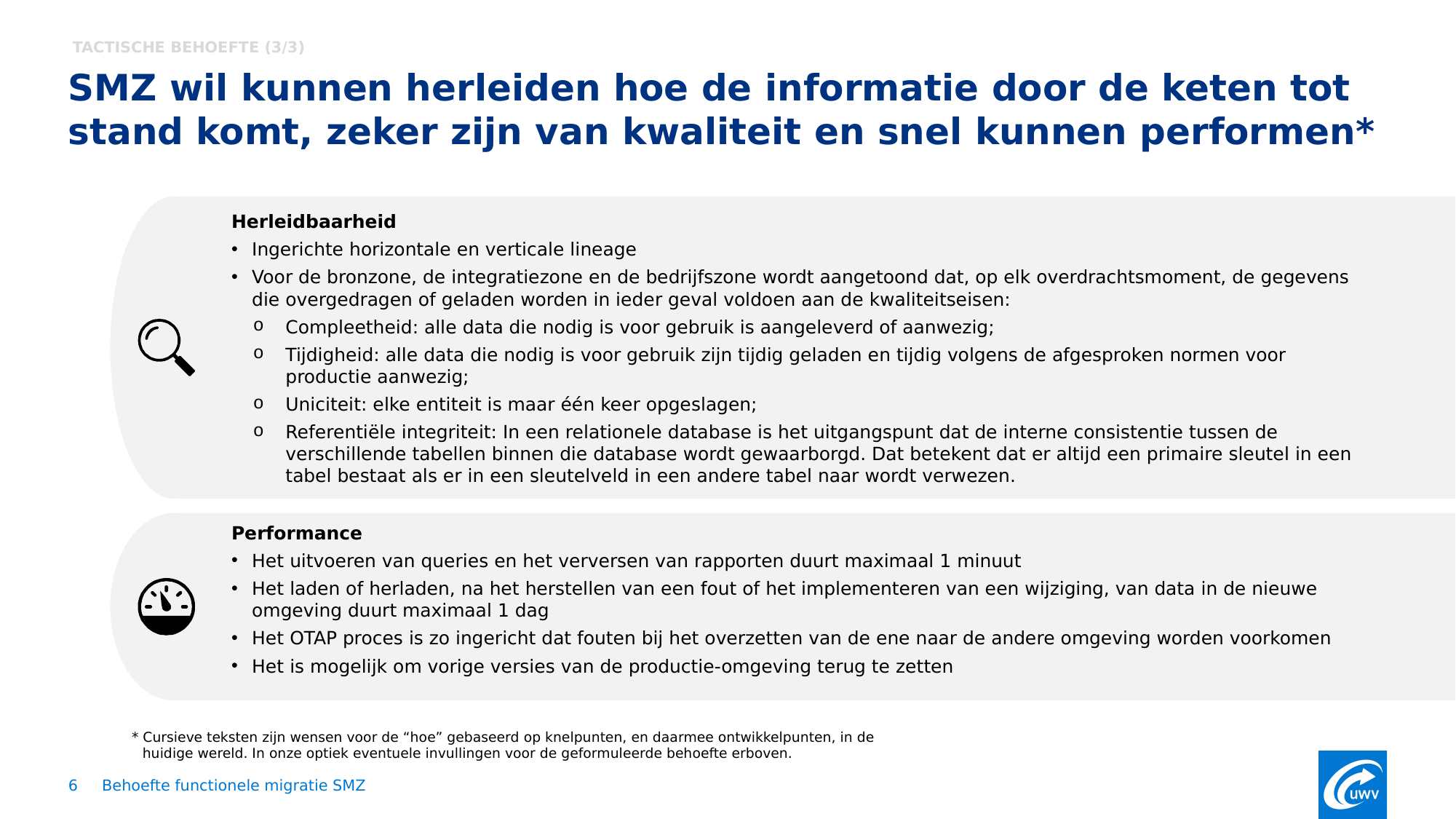

Tactische behoefte (3/3)
SMZ wil kunnen herleiden hoe de informatie door de keten tot stand komt, zeker zijn van kwaliteit en snel kunnen performen*

Herleidbaarheid
Ingerichte horizontale en verticale lineage
Voor de bronzone, de integratiezone en de bedrijfszone wordt aangetoond dat, op elk overdrachtsmoment, de gegevens die overgedragen of geladen worden in ieder geval voldoen aan de kwaliteitseisen:
Compleetheid: alle data die nodig is voor gebruik is aangeleverd of aanwezig;
Tijdigheid: alle data die nodig is voor gebruik zijn tijdig geladen en tijdig volgens de afgesproken normen voor productie aanwezig;
Uniciteit: elke entiteit is maar één keer opgeslagen;
Referentiële integriteit: In een relationele database is het uitgangspunt dat de interne consistentie tussen de verschillende tabellen binnen die database wordt gewaarborgd. Dat betekent dat er altijd een primaire sleutel in een tabel bestaat als er in een sleutelveld in een andere tabel naar wordt verwezen.

Performance
Het uitvoeren van queries en het verversen van rapporten duurt maximaal 1 minuut
Het laden of herladen, na het herstellen van een fout of het implementeren van een wijziging, van data in de nieuwe omgeving duurt maximaal 1 dag
Het OTAP proces is zo ingericht dat fouten bij het overzetten van de ene naar de andere omgeving worden voorkomen
Het is mogelijk om vorige versies van de productie-omgeving terug te zetten

* Cursieve teksten zijn wensen voor de “hoe” gebaseerd op knelpunten, en daarmee ontwikkelpunten, in de huidige wereld. In onze optiek eventuele invullingen voor de geformuleerde behoefte erboven.
6
Behoefte functionele migratie SMZ